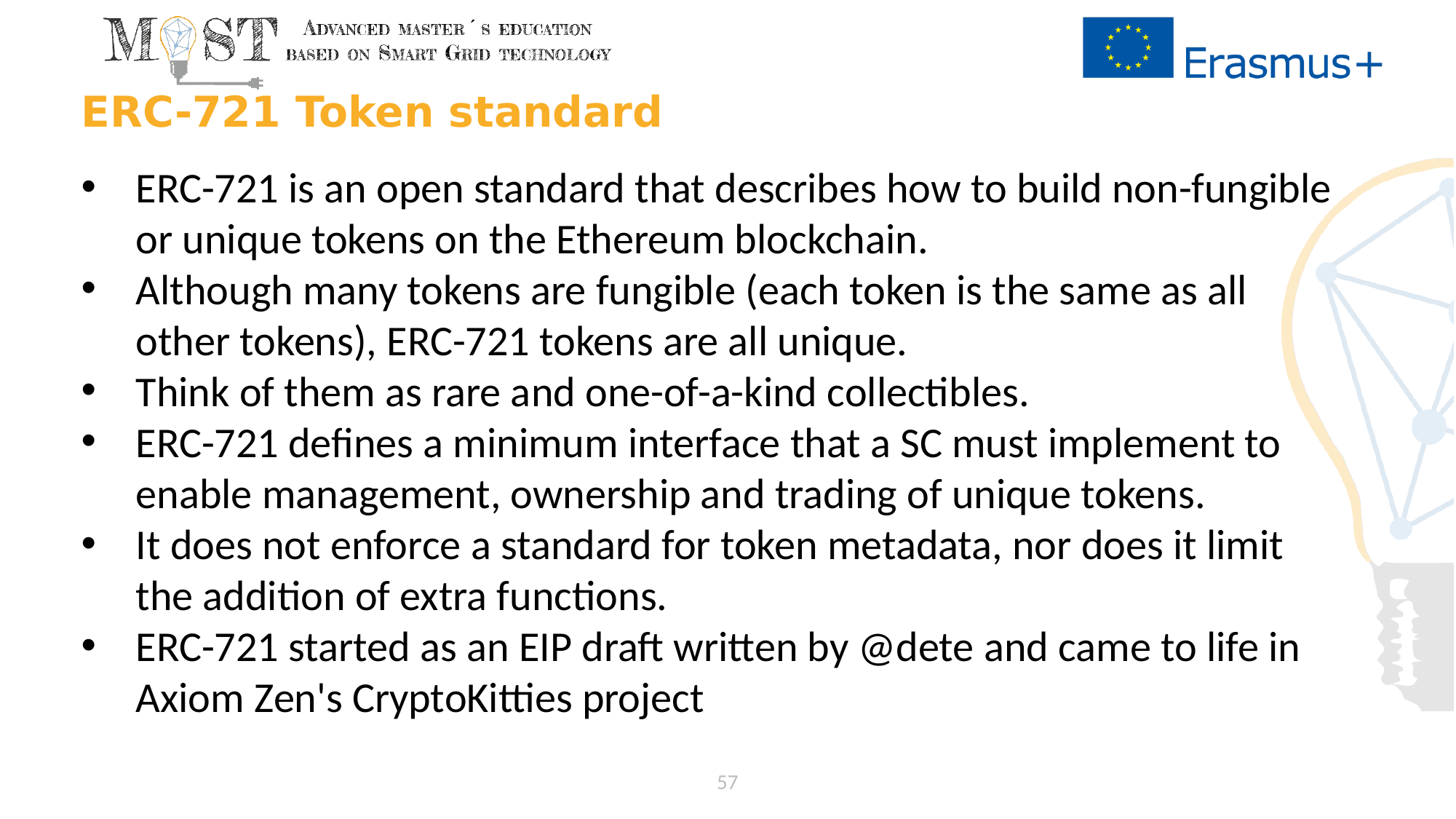

# ERC-721 Token standard
ERC-721 is an open standard that describes how to build non-fungible or unique tokens on the Ethereum blockchain.
Although many tokens are fungible (each token is the same as all other tokens), ERC-721 tokens are all unique.
Think of them as rare and one-of-a-kind collectibles.
ERC-721 defines a minimum interface that a SC must implement to enable management, ownership and trading of unique tokens.
It does not enforce a standard for token metadata, nor does it limit the addition of extra functions.
ERC-721 started as an EIP draft written by @dete and came to life in Axiom Zen's CryptoKitties project
57